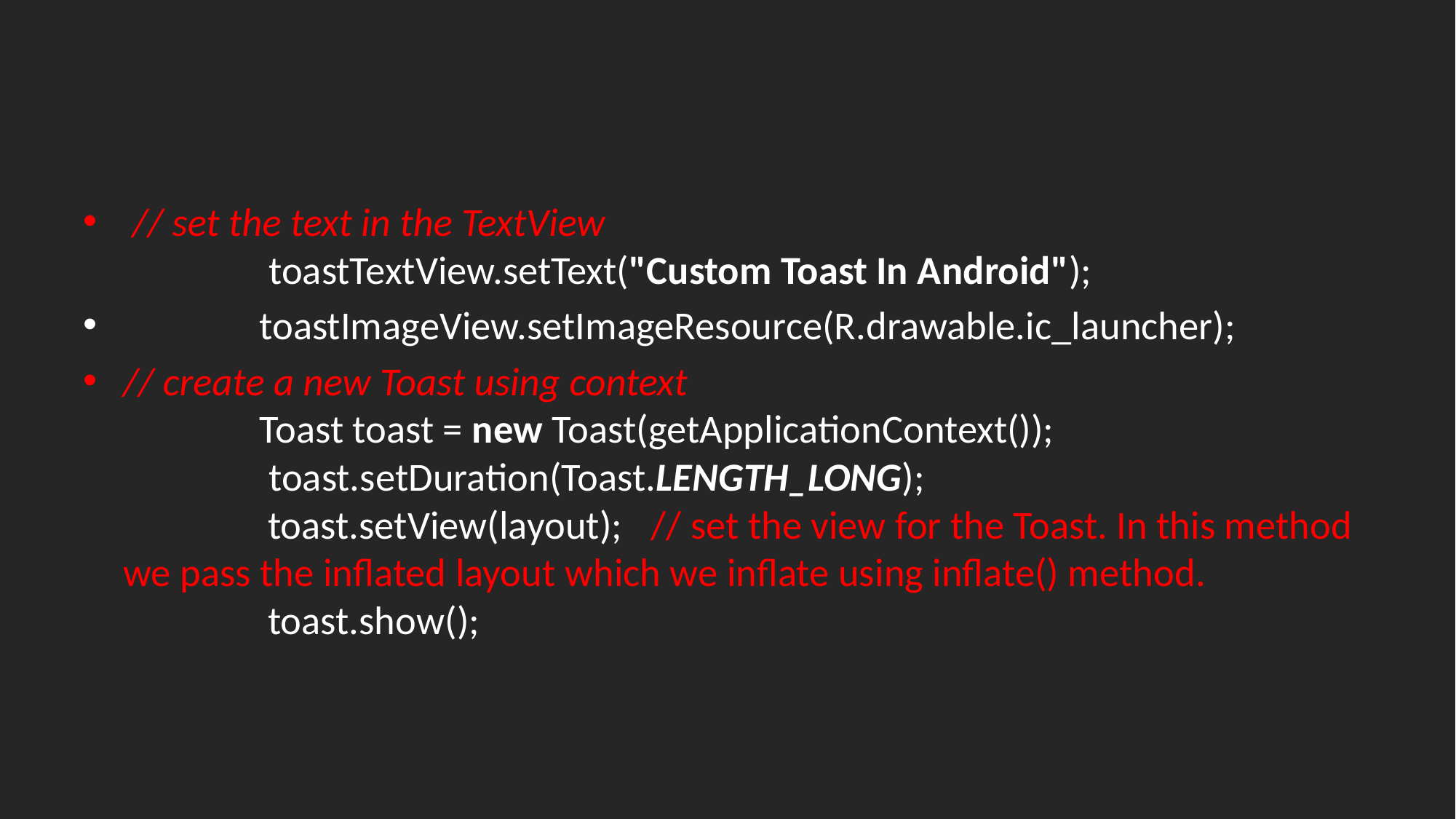

#
 // set the text in the TextView
                toastTextView.setText("Custom Toast In Android");
               toastImageView.setImageResource(R.drawable.ic_launcher);
// create a new Toast using context
               Toast toast = new Toast(getApplicationContext());
                toast.setDuration(Toast.LENGTH_LONG);
                toast.setView(layout);   // set the view for the Toast. In this method we pass the inflated layout which we inflate using inflate() method.
                toast.show();